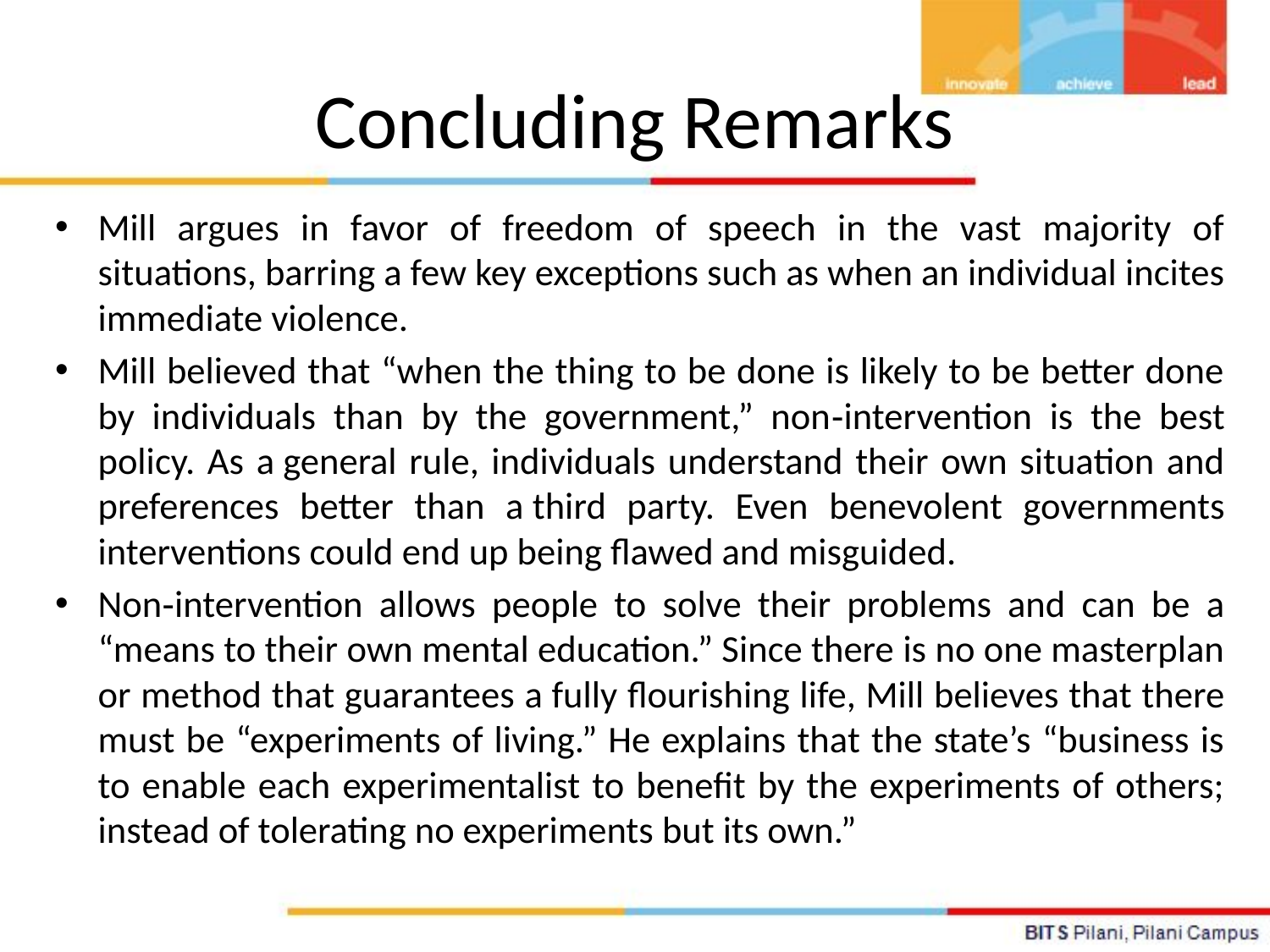

# Concluding Remarks
Mill argues in favor of freedom of speech in the vast majority of situations, barring a few key exceptions such as when an individual incites immediate violence.
Mill believed that “when the thing to be done is likely to be better done by individuals than by the government,” non‐​intervention is the best policy. As a general rule, individuals understand their own situation and preferences better than a third party. Even benevolent governments interventions could end up being flawed and misguided.
Non‐​intervention allows people to solve their problems and can be a “means to their own mental education.” Since there is no one masterplan or method that guarantees a fully flourishing life, Mill believes that there must be “experiments of living.” He explains that the state’s “business is to enable each experimentalist to benefit by the experiments of others; instead of tolerating no experiments but its own.”